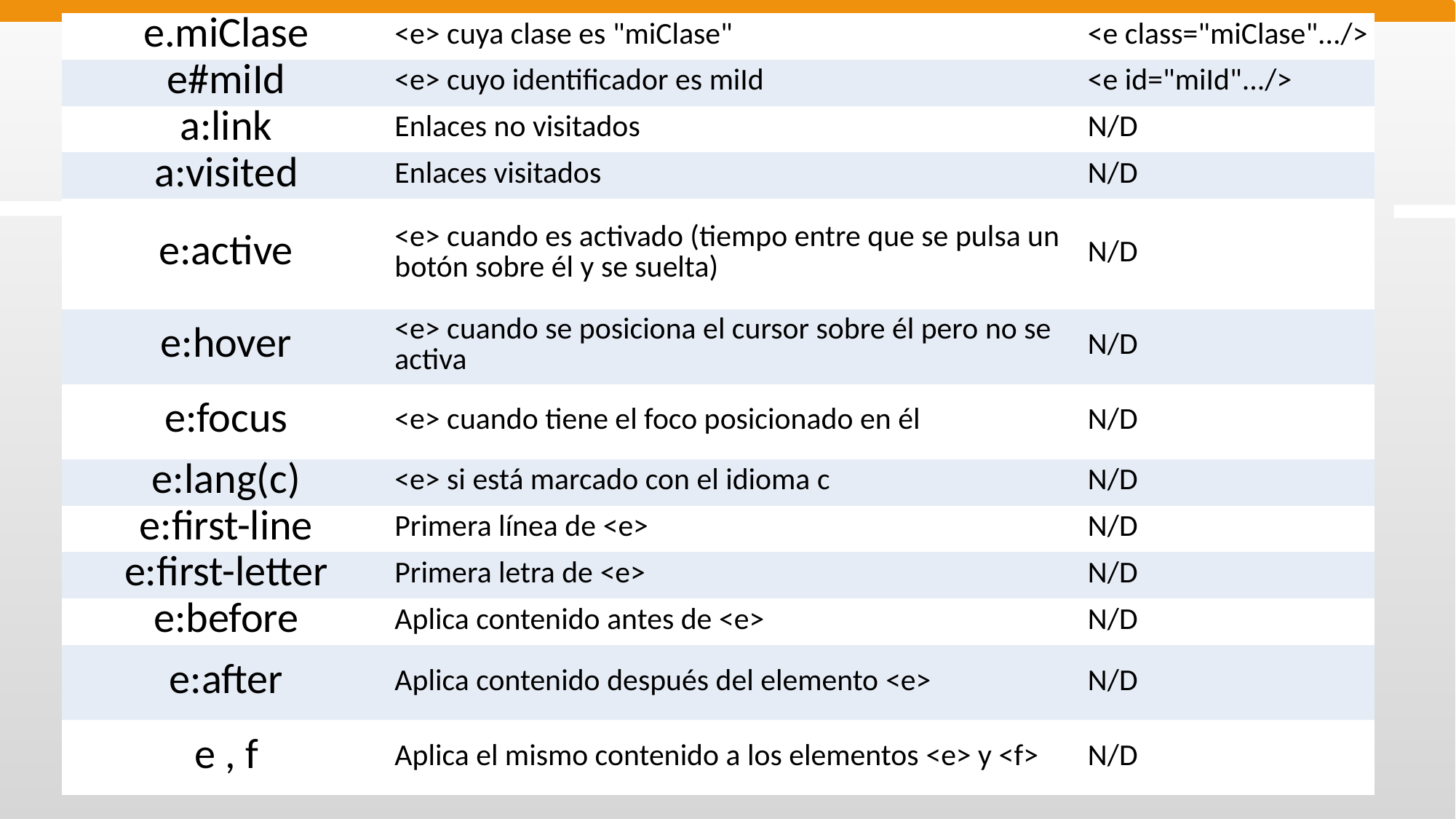

| e.miClase | <e> cuya clase es "miClase" | <e class="miClase".../> |
| --- | --- | --- |
| e#miId | <e> cuyo identificador es miId | <e id="miId".../> |
| a:link | Enlaces no visitados | N/D |
| a:visited | Enlaces visitados | N/D |
| e:active | <e> cuando es activado (tiempo entre que se pulsa un botón sobre él y se suelta) | N/D |
| e:hover | <e> cuando se posiciona el cursor sobre él pero no se activa | N/D |
| e:focus | <e> cuando tiene el foco posicionado en él | N/D |
| e:lang(c) | <e> si está marcado con el idioma c | N/D |
| e:first-line | Primera línea de <e> | N/D |
| e:first-letter | Primera letra de <e> | N/D |
| e:before | Aplica contenido antes de <e> | N/D |
| e:after | Aplica contenido después del elemento <e> | N/D |
| e , f | Aplica el mismo contenido a los elementos <e> y <f> | N/D |
#